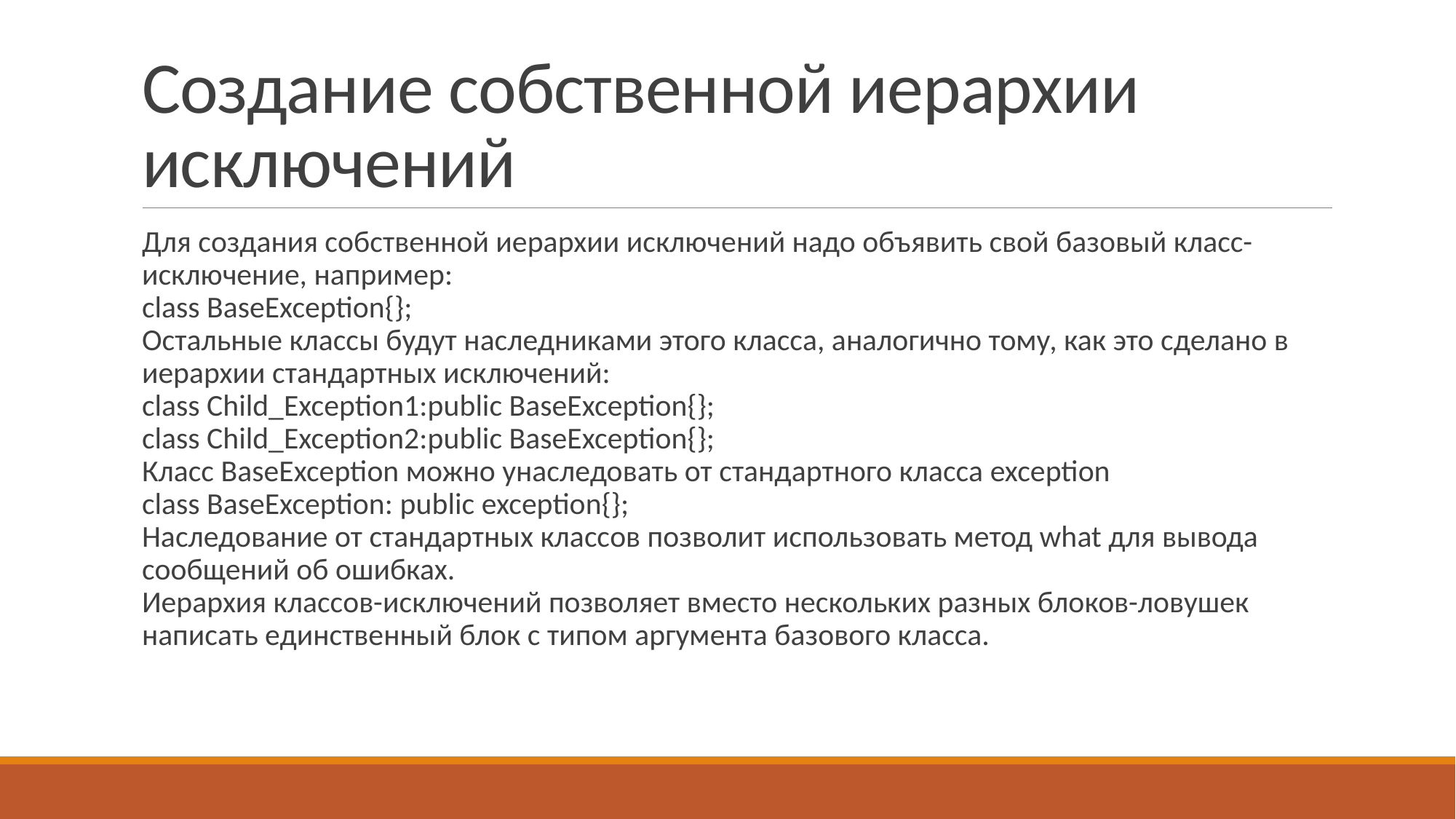

# Создание собственной иерархии исключений
Для создания собственной иерархии исключений надо объявить свой базовый класс-
исключение, например:
class BaseException{};
Остальные классы будут наследниками этого класса, аналогично тому, как это сделано в
иерархии стандартных исключений:
class Child_Exception1:public BaseException{};
class Child_Exception2:public BaseException{};
Класс BaseException можно унаследовать от стандартного класса exception
class BaseException: public exception{};
Наследование от стандартных классов позволит использовать метод what для вывода
сообщений об ошибках.
Иерархия классов-исключений позволяет вместо нескольких разных блоков-ловушек
написать единственный блок с типом аргумента базового класса.